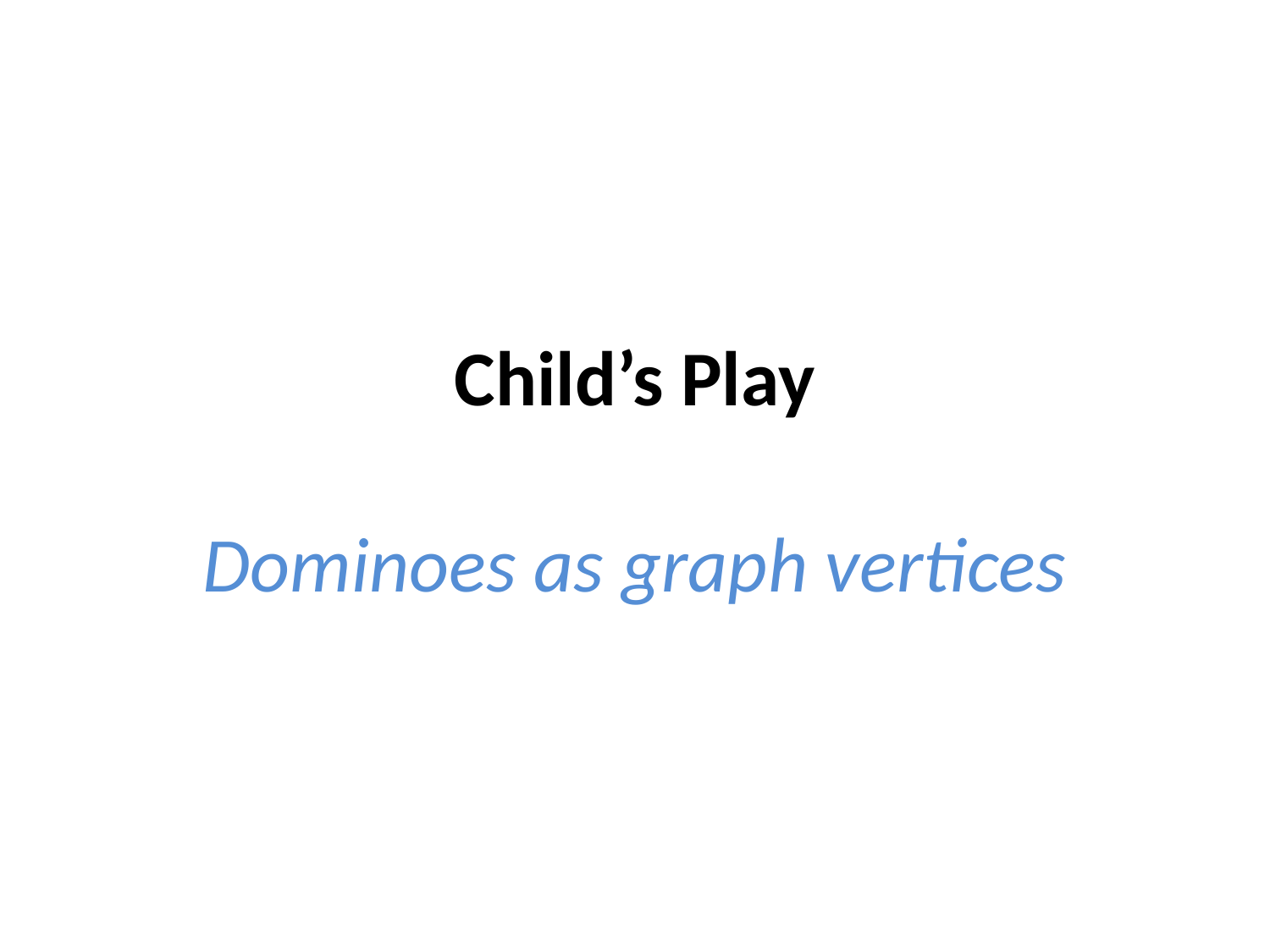

# Child’s Play Dominoes as graph vertices